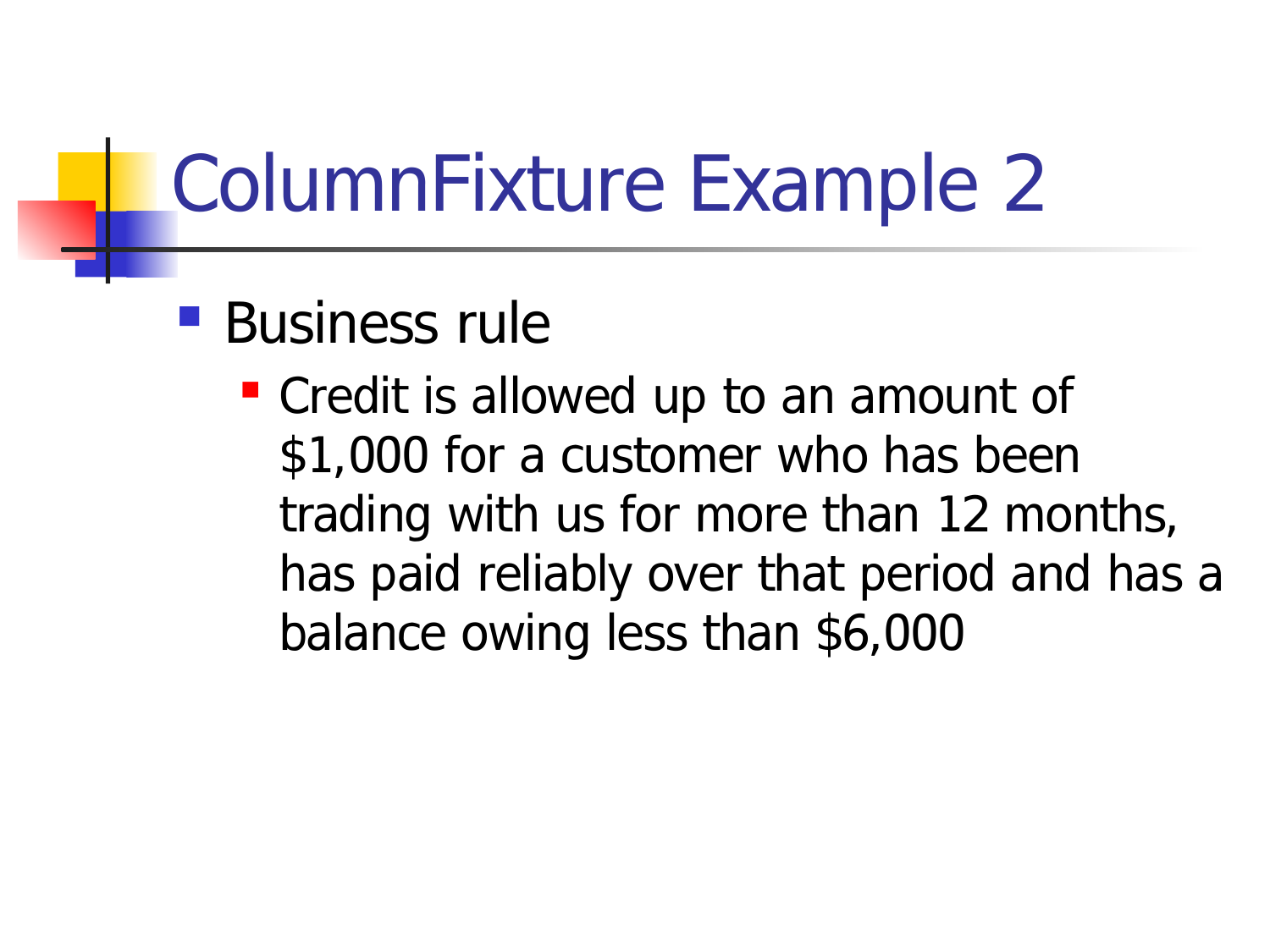

# ColumnFixture Example 2
Business rule
Credit is allowed up to an amount of $1,000 for a customer who has been trading with us for more than 12 months, has paid reliably over that period and has a balance owing less than $6,000